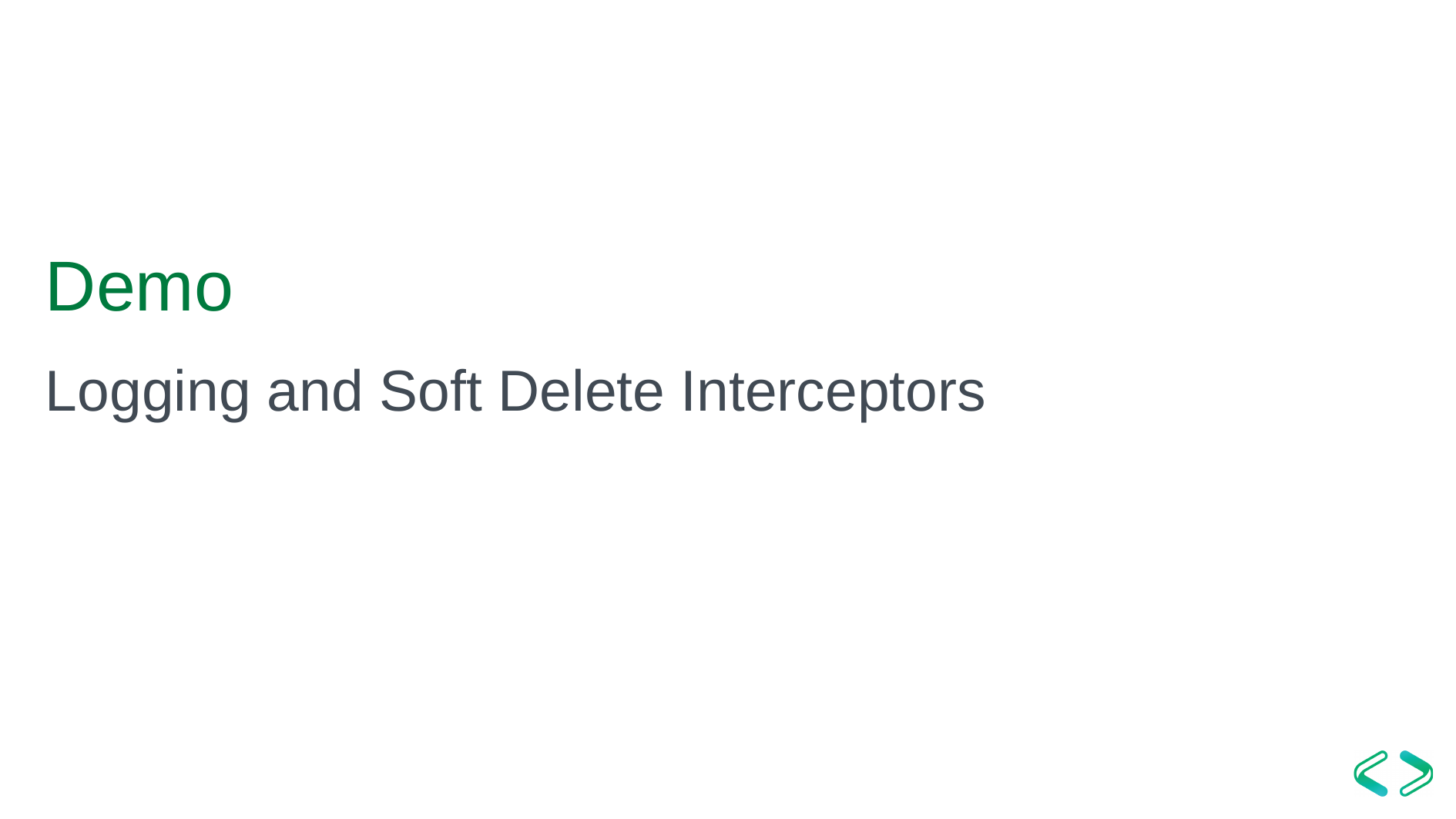

# Demo
Logging and Soft Delete Interceptors